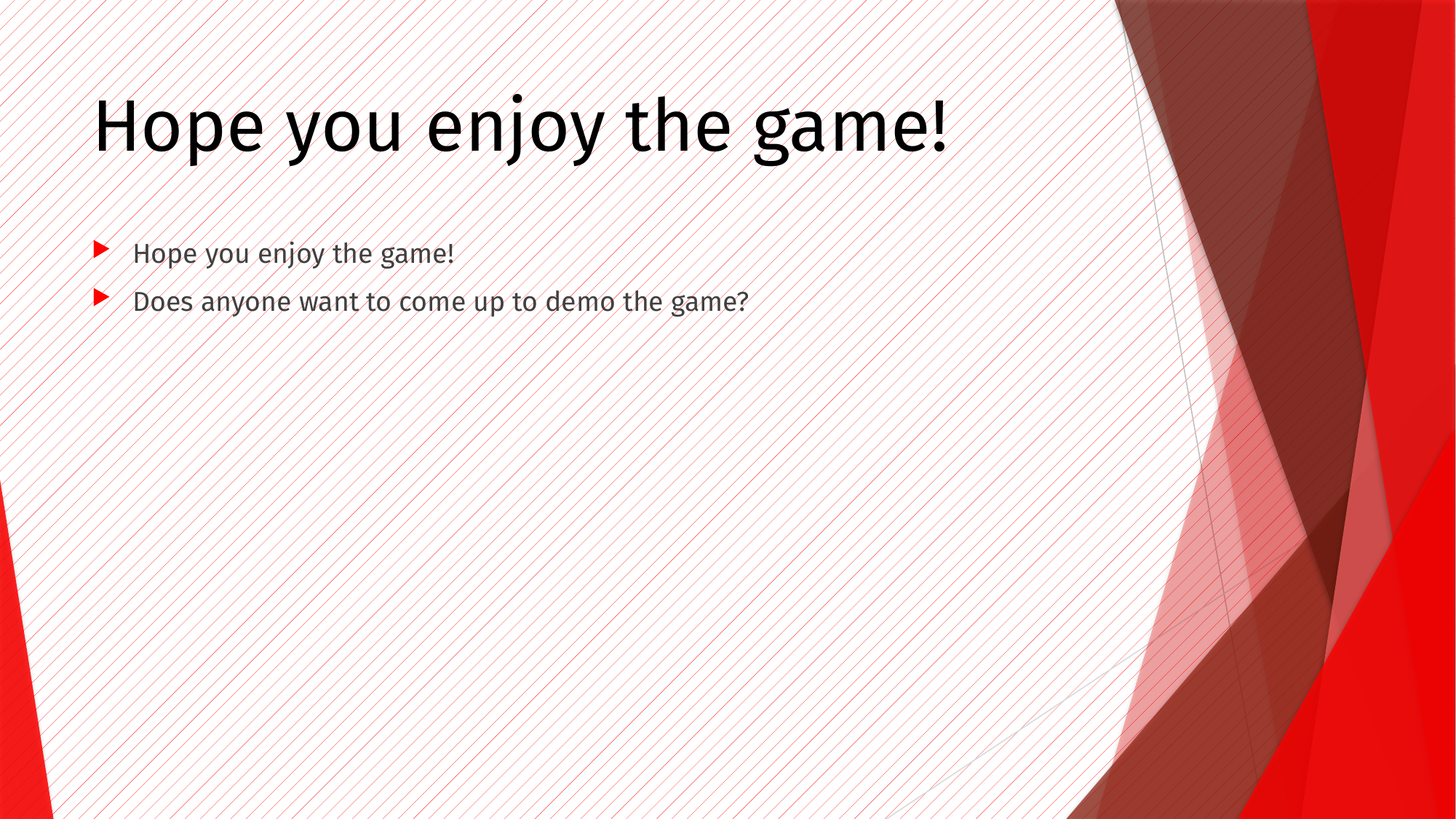

# Hope you enjoy the game!
Hope you enjoy the game!
Does anyone want to come up to demo the game?